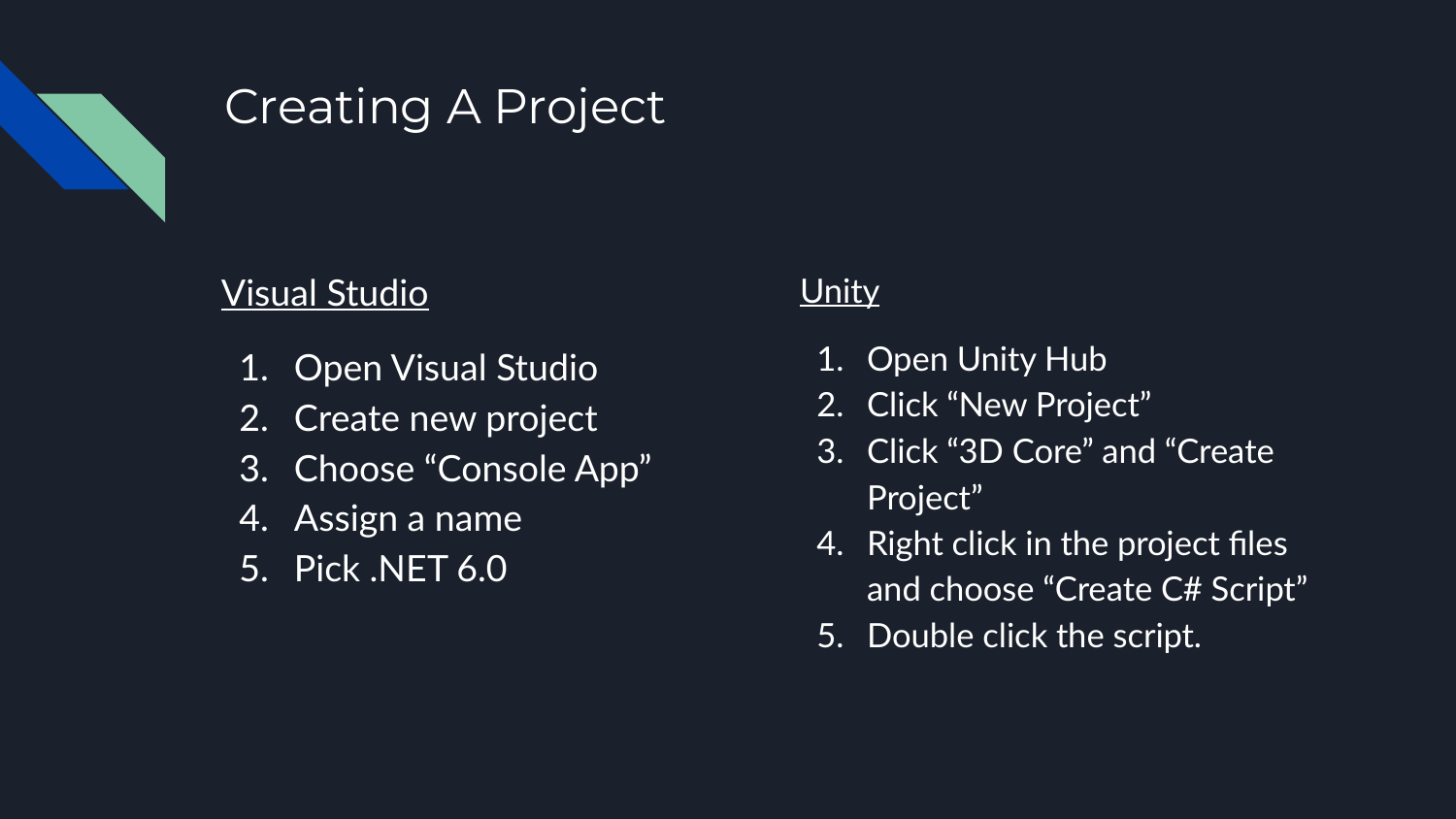

# Creating A Project
Visual Studio
Open Visual Studio
Create new project
Choose “Console App”
Assign a name
Pick .NET 6.0
Unity
Open Unity Hub
Click “New Project”
Click “3D Core” and “Create Project”
Right click in the project files and choose “Create C# Script”
Double click the script.